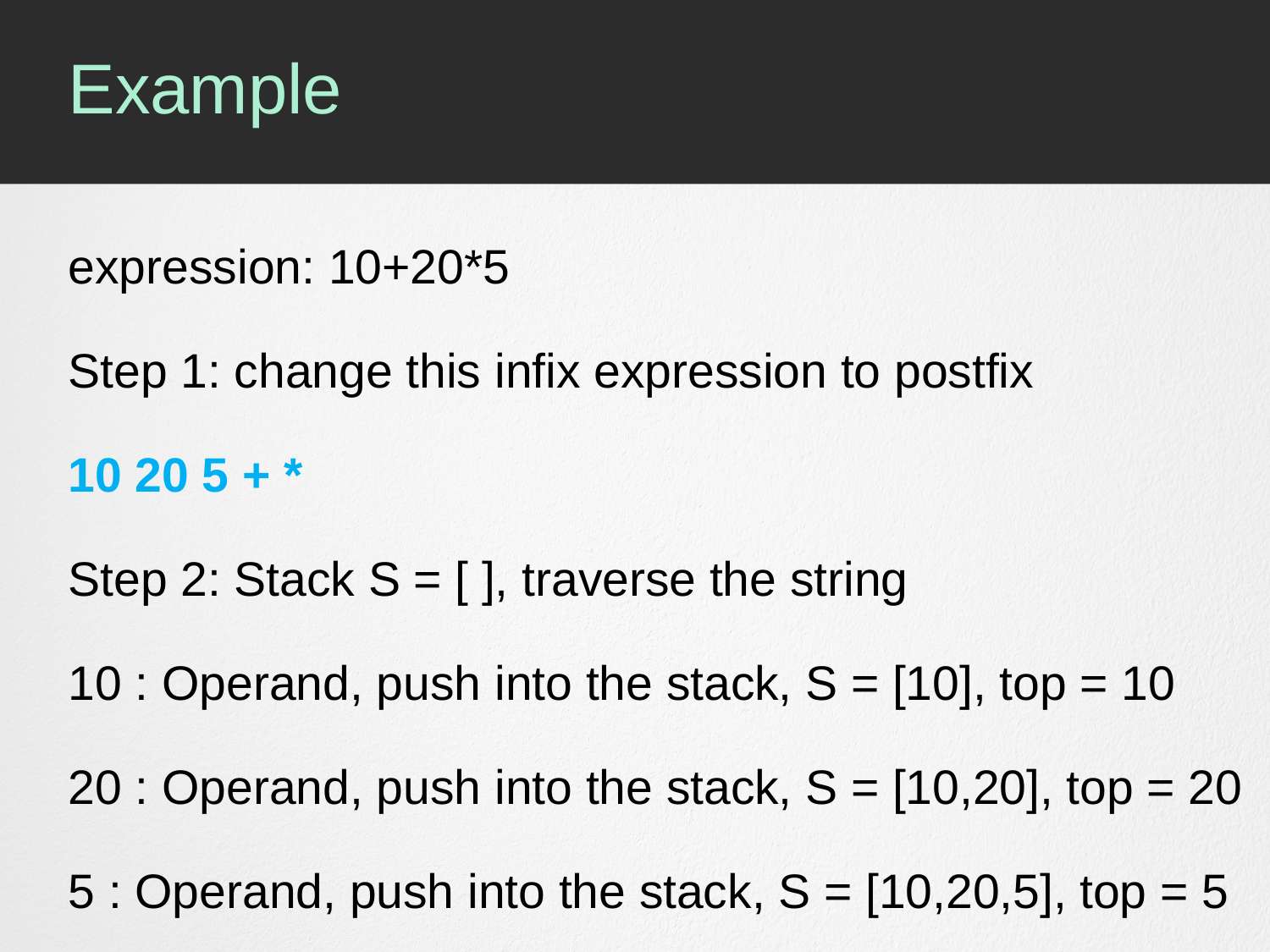

# Example
expression: 10+20*5
Step 1: change this infix expression to postfix
10 20 5 + *
Step 2: Stack S = [ ], traverse the string
10 : Operand, push into the stack, S = [10], top = 10
20 : Operand, push into the stack, S = [10,20], top = 20
5 : Operand, push into the stack, S = [10,20,5], top = 5